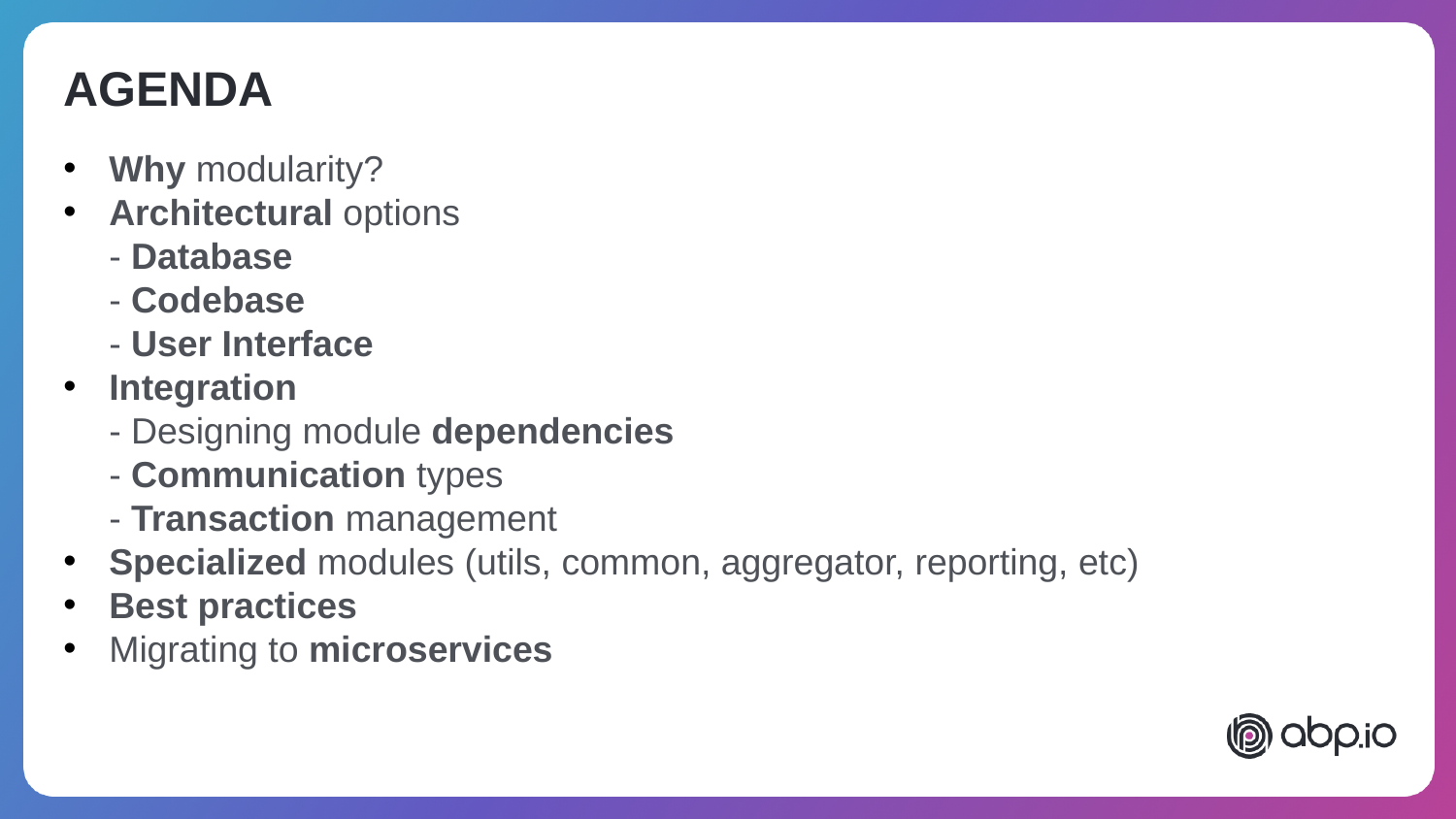

AGENDA
Why modularity?
Architectural options
- Database
- Codebase
- User Interface
Integration
- Designing module dependencies
- Communication types
- Transaction management
Specialized modules (utils, common, aggregator, reporting, etc)
Best practices
Migrating to microservices